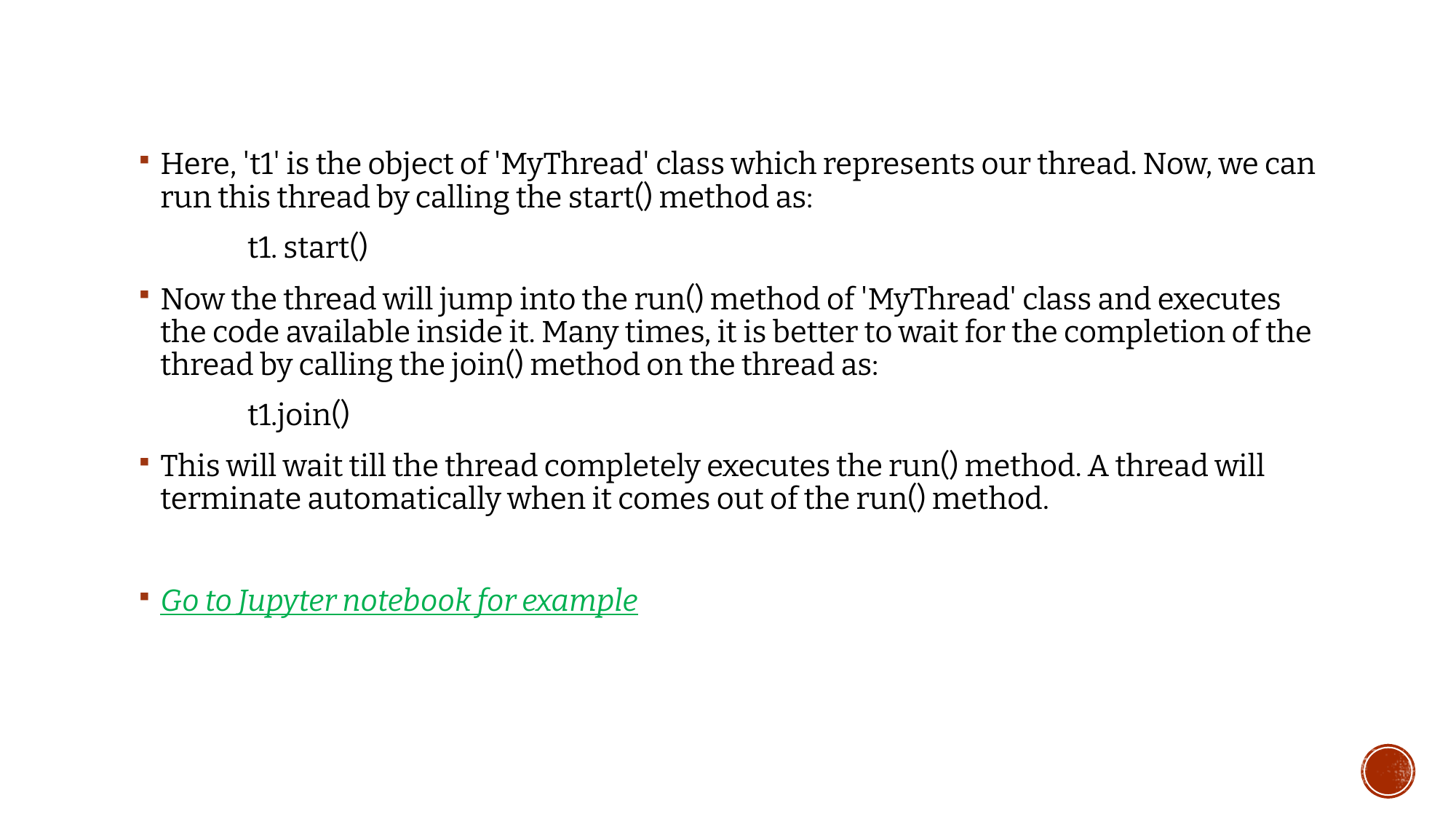

Here, 't1' is the object of 'MyThread' class which represents our thread. Now, we can run this thread by calling the start() method as:
	t1. start()
Now the thread will jump into the run() method of 'MyThread' class and executes the code available inside it. Many times, it is better to wait for the completion of the thread by calling the join() method on the thread as:
	t1.join()
This will wait till the thread completely executes the run() method. A thread will terminate automatically when it comes out of the run() method.

Go to Jupyter notebook for example